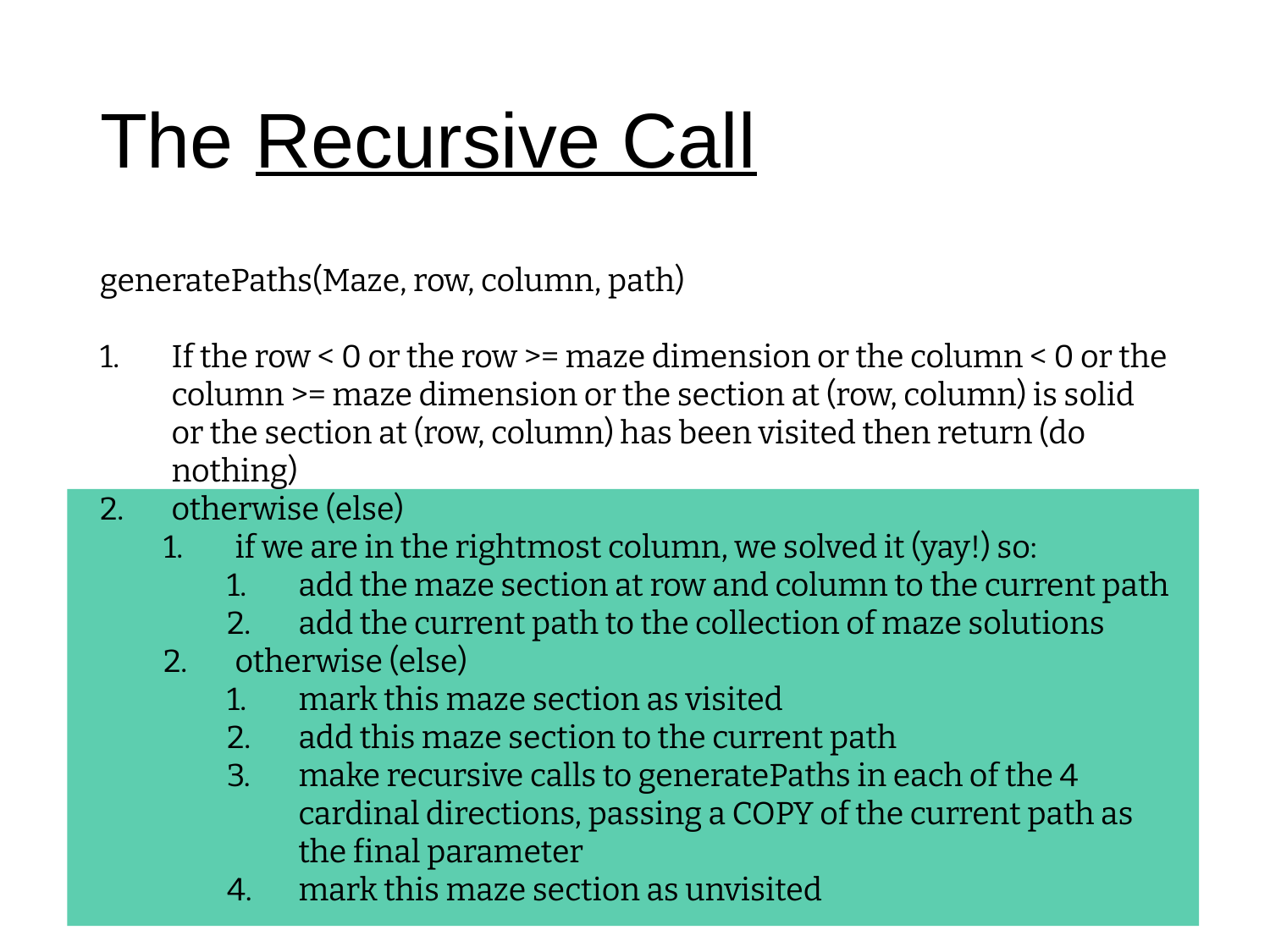

# The Recursive Call
generatePaths(Maze, row, column, path)

If the row < 0 or the row >= maze dimension or the column < 0 or the column >= maze dimension or the section at (row, column) is solid or the section at (row, column) has been visited then return (do nothing)
otherwise (else)
if we are in the rightmost column, we solved it (yay!) so:
add the maze section at row and column to the current path
add the current path to the collection of maze solutions
otherwise (else)
mark this maze section as visited
add this maze section to the current path
make recursive calls to generatePaths in each of the 4 cardinal directions, passing a COPY of the current path as the final parameter
mark this maze section as unvisited